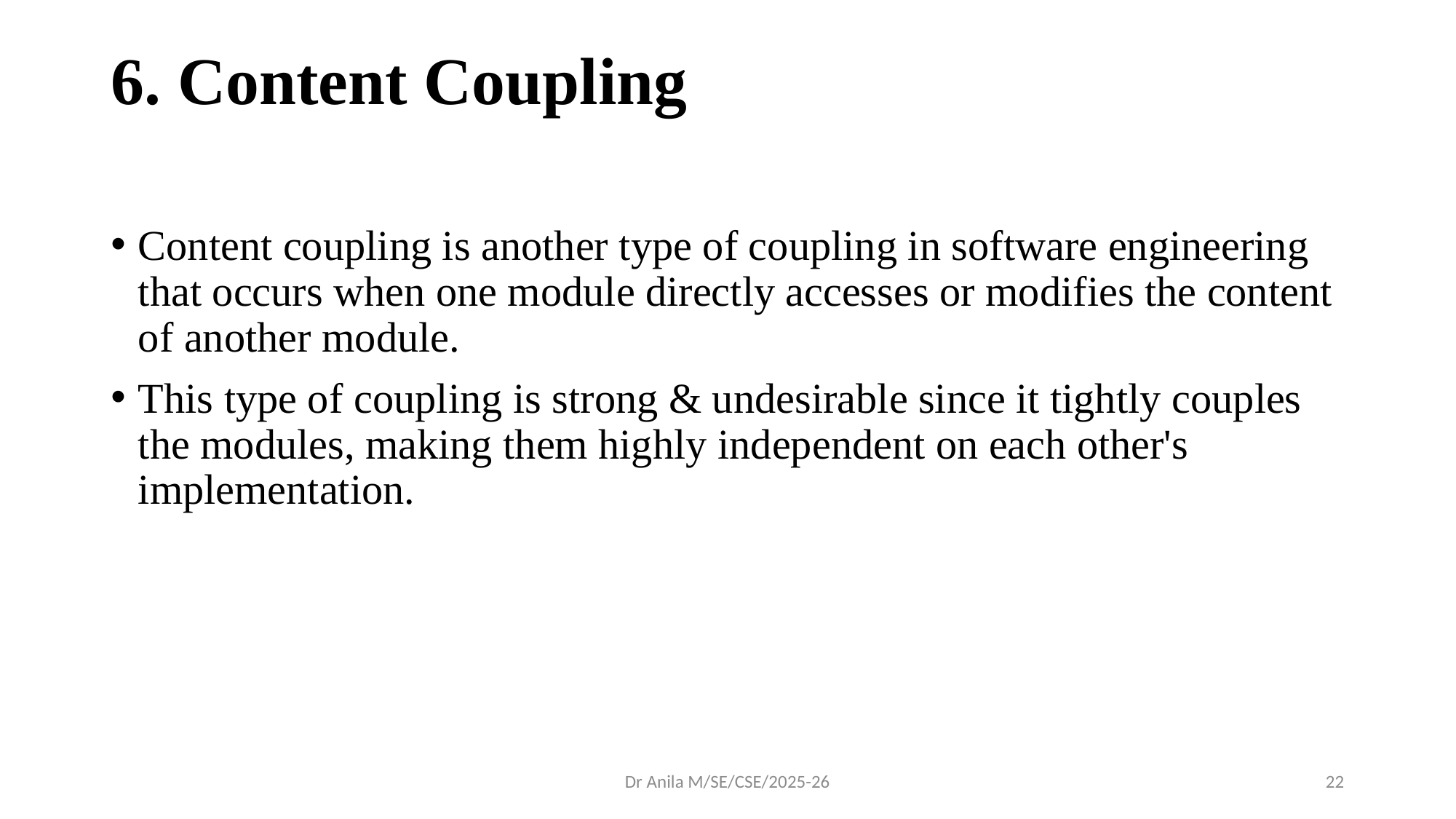

# 6. Content Coupling
Content coupling is another type of coupling in software engineering that occurs when one module directly accesses or modifies the content of another module.
This type of coupling is strong & undesirable since it tightly couples the modules, making them highly independent on each other's implementation.

Dr Anila M/SE/CSE/2025-26
22